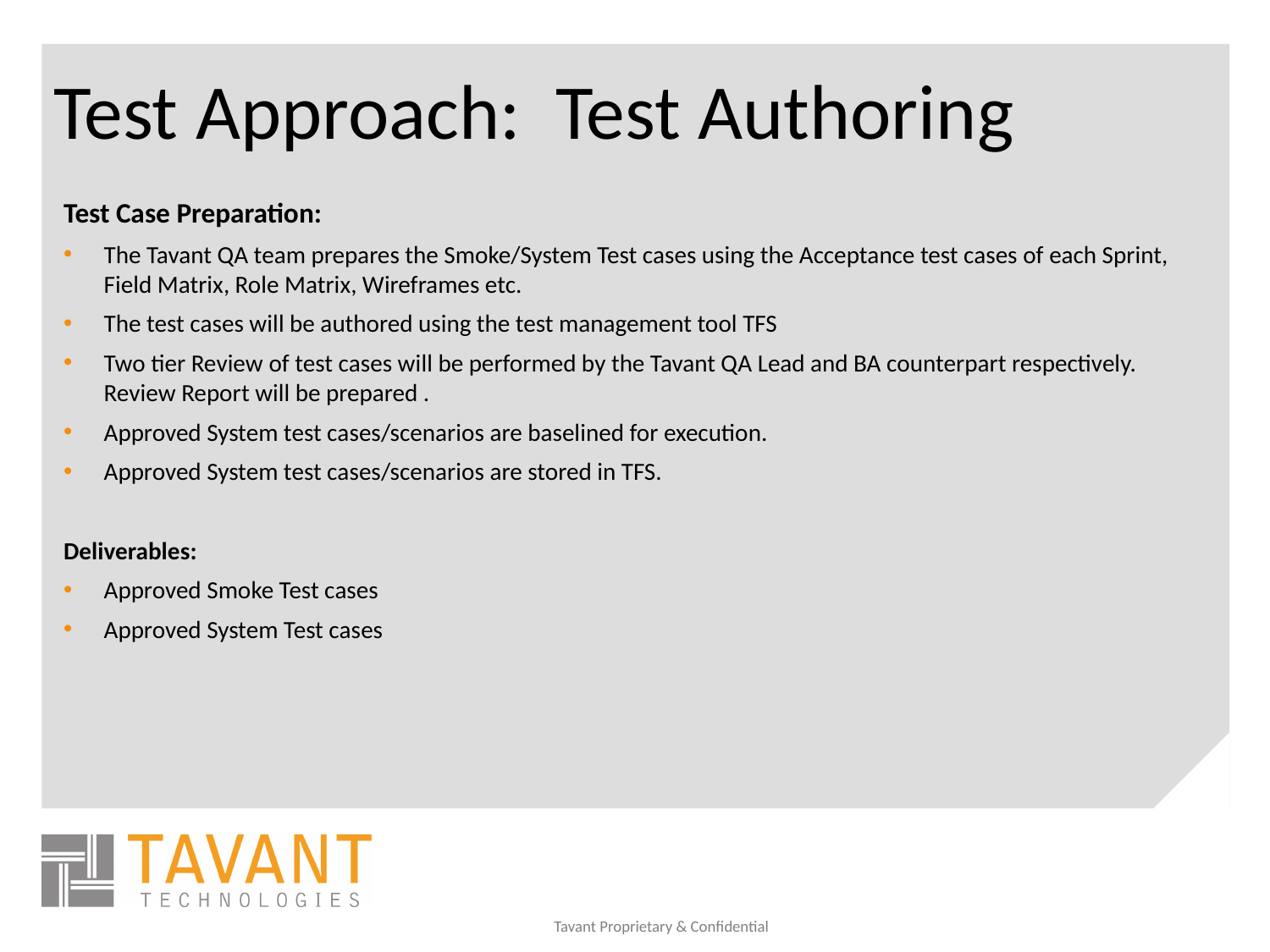

Test Approach:  Test Authoring
Test Case Preparation:
The Tavant QA team prepares the Smoke/System Test cases using the Acceptance test cases of each Sprint, Field Matrix, Role Matrix, Wireframes etc.
The test cases will be authored using the test management tool TFS
Two tier Review of test cases will be performed by the Tavant QA Lead and BA counterpart respectively. Review Report will be prepared .
Approved System test cases/scenarios are baselined for execution.
Approved System test cases/scenarios are stored in TFS.

Deliverables:
Approved Smoke Test cases
Approved System Test cases